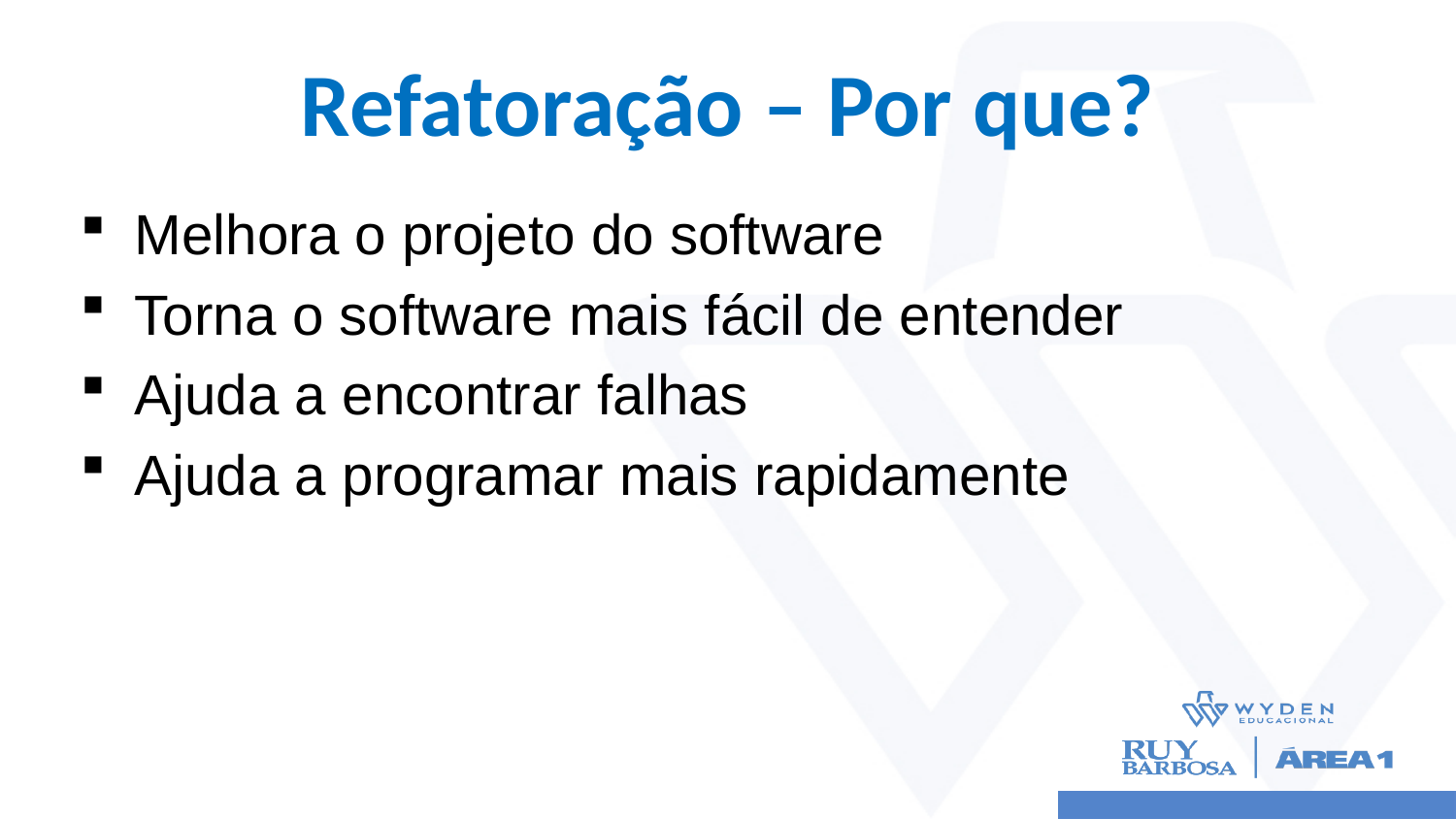

# Refatoração – Por que?
Melhora o projeto do software
Torna o software mais fácil de entender
Ajuda a encontrar falhas
Ajuda a programar mais rapidamente